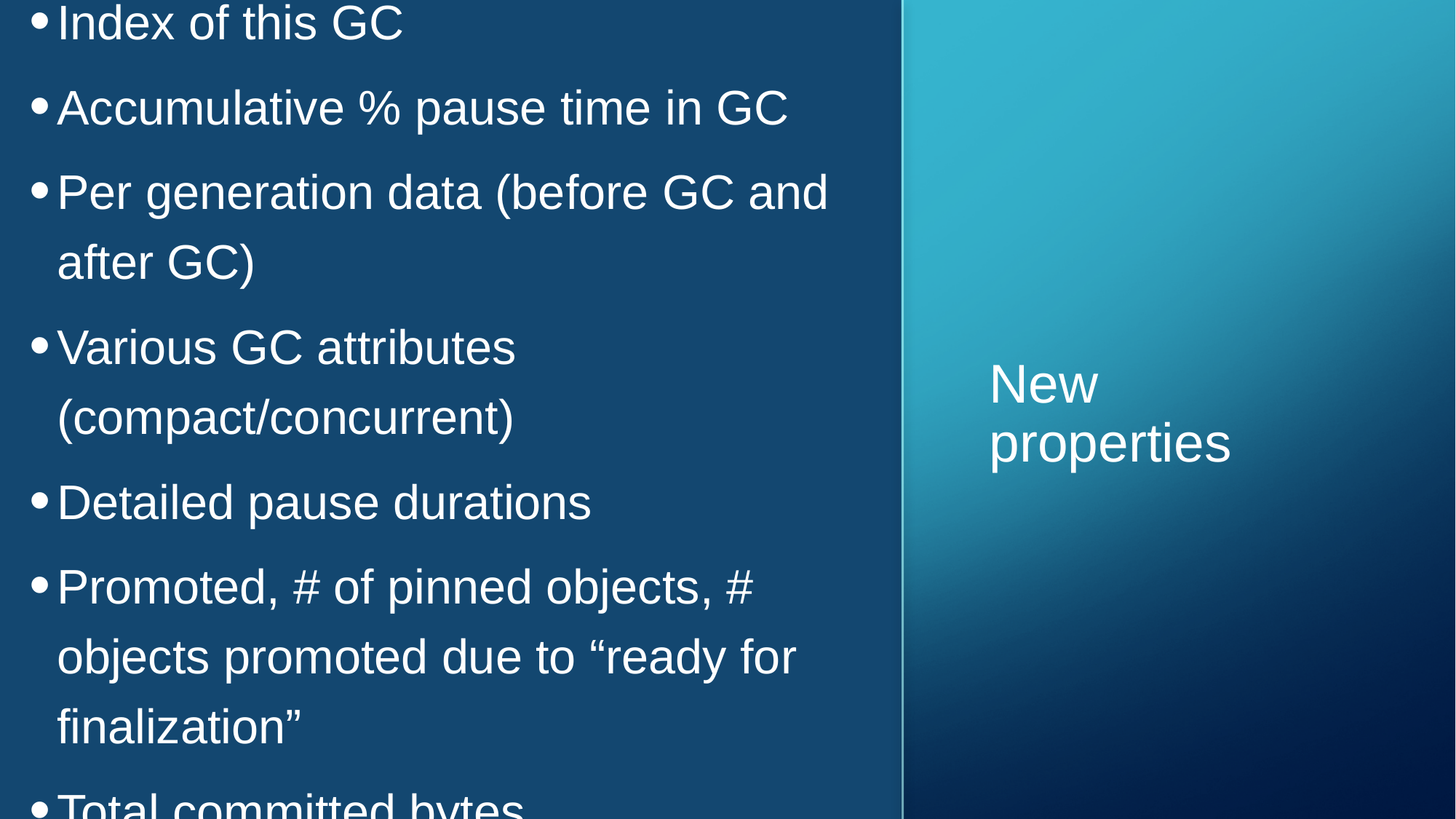

Index of this GC
Accumulative % pause time in GC
Per generation data (before GC and after GC)
Various GC attributes (compact/concurrent)
Detailed pause durations
Promoted, # of pinned objects, # objects promoted due to “ready for finalization”
Total committed bytes
# New properties